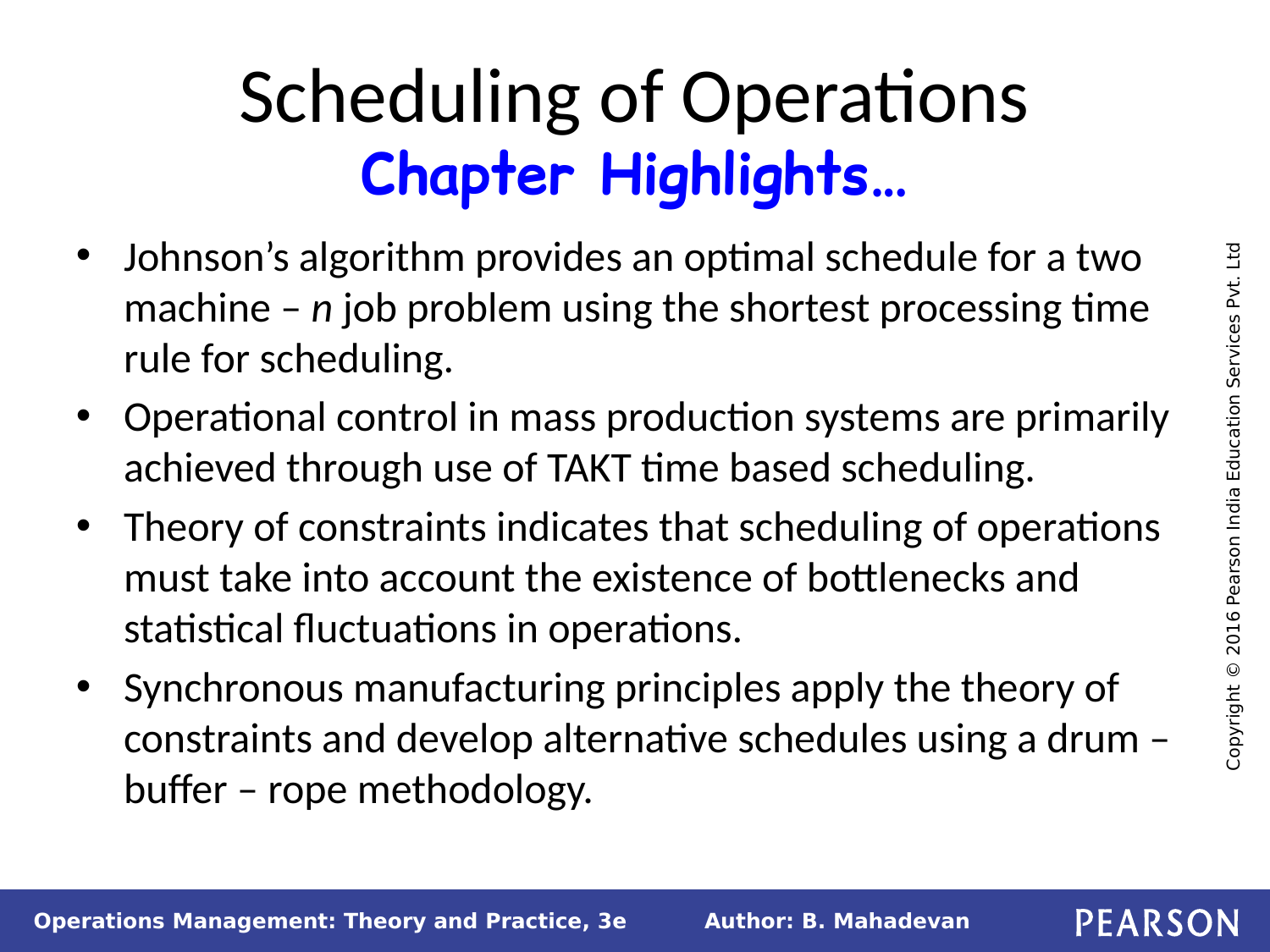

# Scheduling of Operations Chapter Highlights…
Johnson’s algorithm provides an optimal schedule for a two machine – n job problem using the shortest processing time rule for scheduling.
Operational control in mass production systems are primarily achieved through use of TAKT time based scheduling.
Theory of constraints indicates that scheduling of operations must take into account the existence of bottlenecks and statistical fluctuations in operations.
Synchronous manufacturing principles apply the theory of constraints and develop alternative schedules using a drum – buffer – rope methodology.